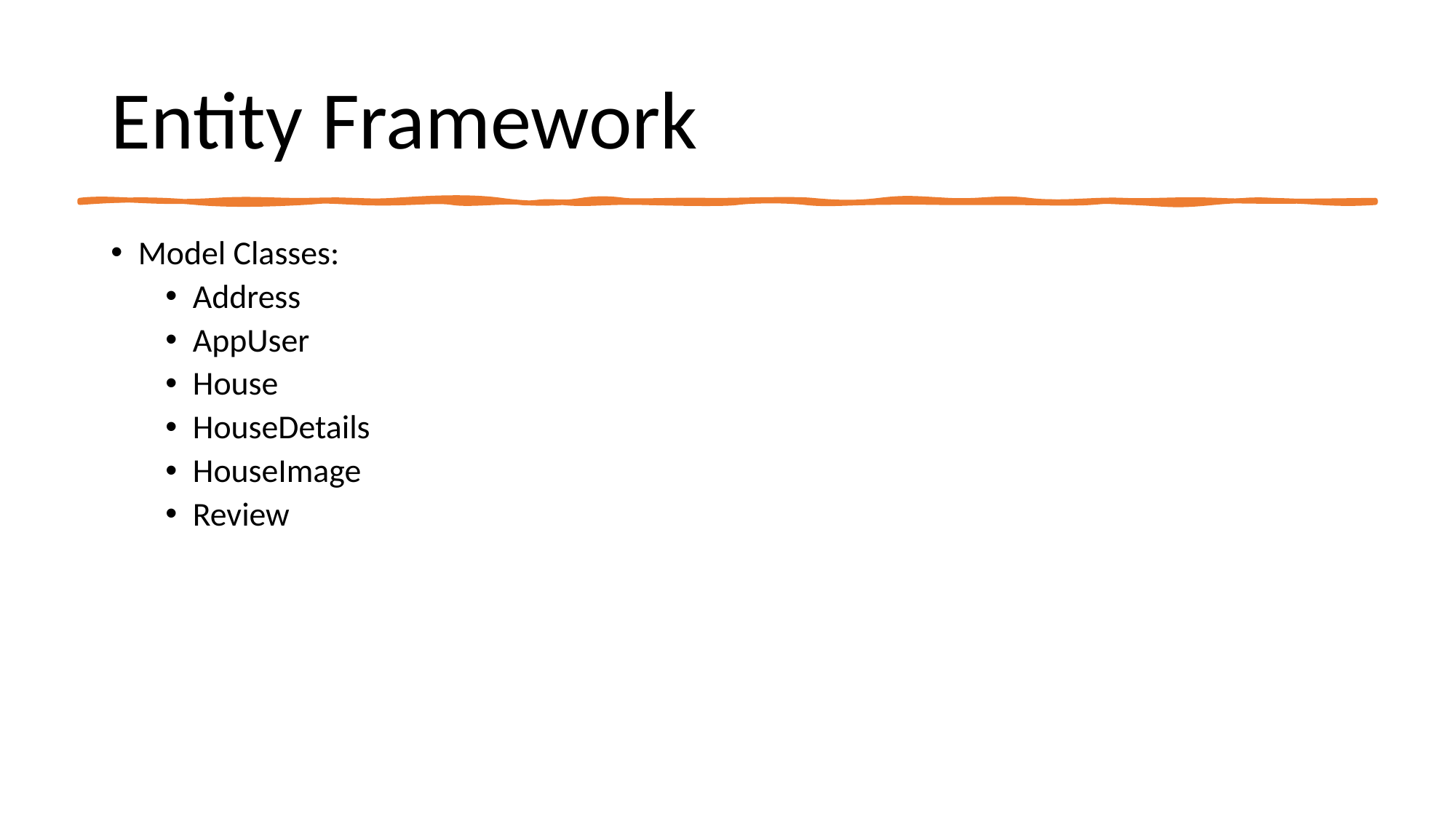

# Entity Framework

Model Classes:
Address
AppUser
House
HouseDetails
HouseImage
Review